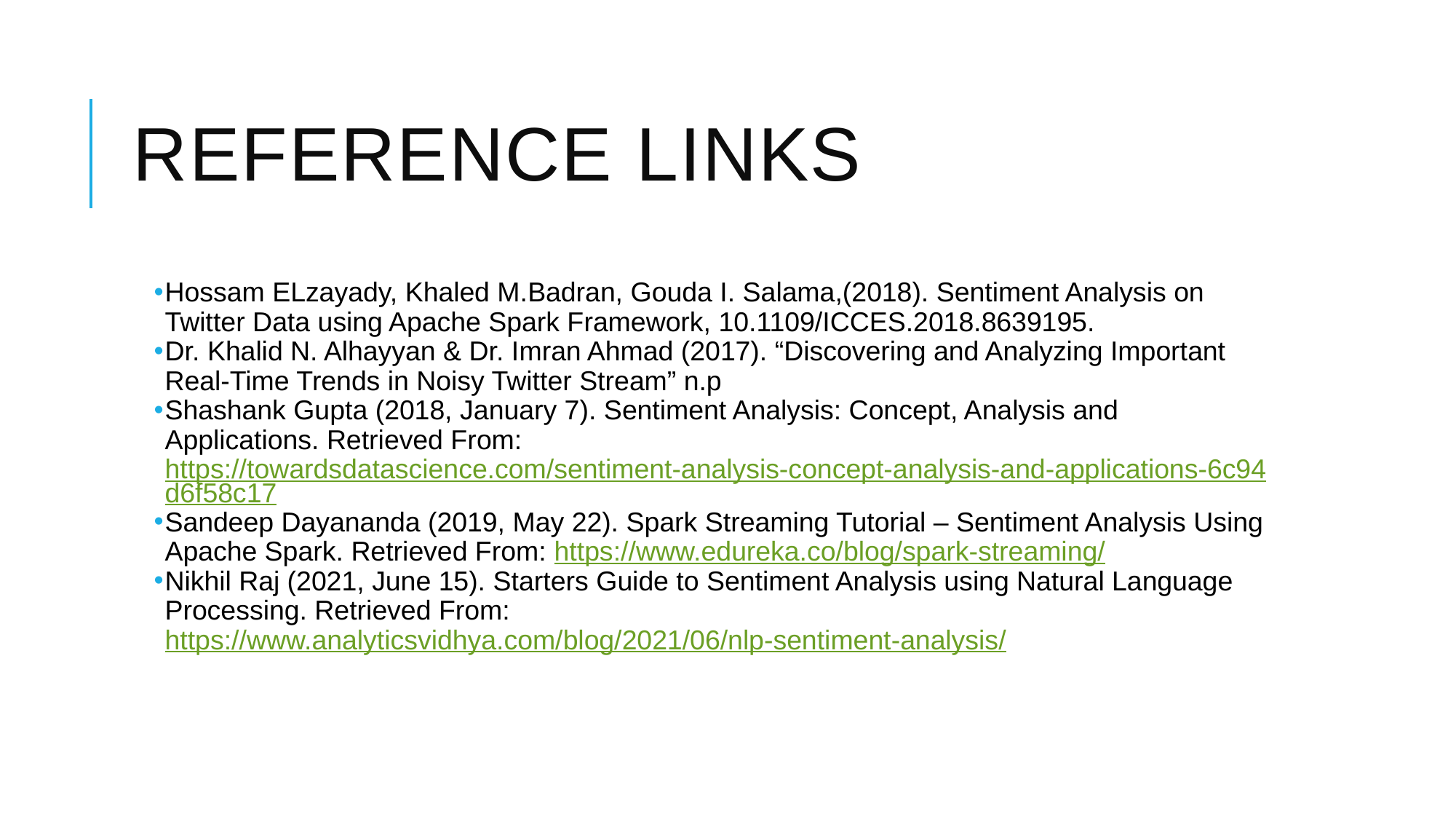

# Reference links
Hossam ELzayady, Khaled M.Badran, Gouda I. Salama,(2018). Sentiment Analysis on Twitter Data using Apache Spark Framework, 10.1109/ICCES.2018.8639195.
Dr. Khalid N. Alhayyan & Dr. Imran Ahmad (2017). “Discovering and Analyzing Important Real-Time Trends in Noisy Twitter Stream” n.p
Shashank Gupta (2018, January 7). Sentiment Analysis: Concept, Analysis and Applications. Retrieved From:  https://towardsdatascience.com/sentiment-analysis-concept-analysis-and-applications-6c94d6f58c17
Sandeep Dayananda (2019, May 22). Spark Streaming Tutorial – Sentiment Analysis Using Apache Spark. Retrieved From: https://www.edureka.co/blog/spark-streaming/
Nikhil Raj (2021, June 15). Starters Guide to Sentiment Analysis using Natural Language Processing. Retrieved From: https://www.analyticsvidhya.com/blog/2021/06/nlp-sentiment-analysis/